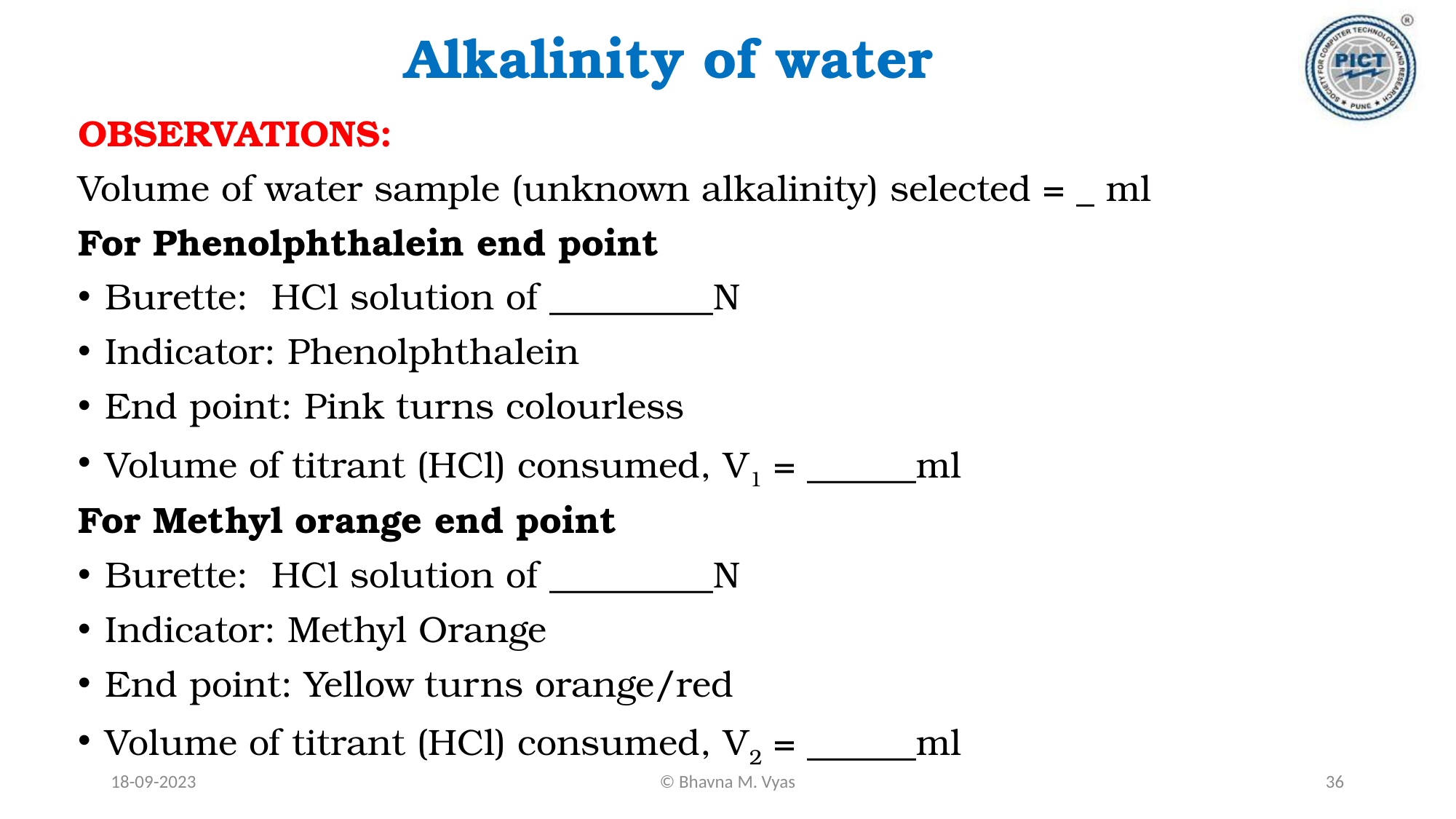

# Alkalinity of water
OBSERVATIONS:
Volume of water sample (unknown alkalinity) selected = _ ml
For Phenolphthalein end point
Burette:  HCl solution of _________N
Indicator: Phenolphthalein
End point: Pink turns colourless
Volume of titrant (HCl) consumed, V1 = ______ml
For Methyl orange end point
Burette:  HCl solution of _________N
Indicator: Methyl Orange
End point: Yellow turns orange/red
Volume of titrant (HCl) consumed, V2 = ______ml

18-09-2023
© Bhavna M. Vyas
36